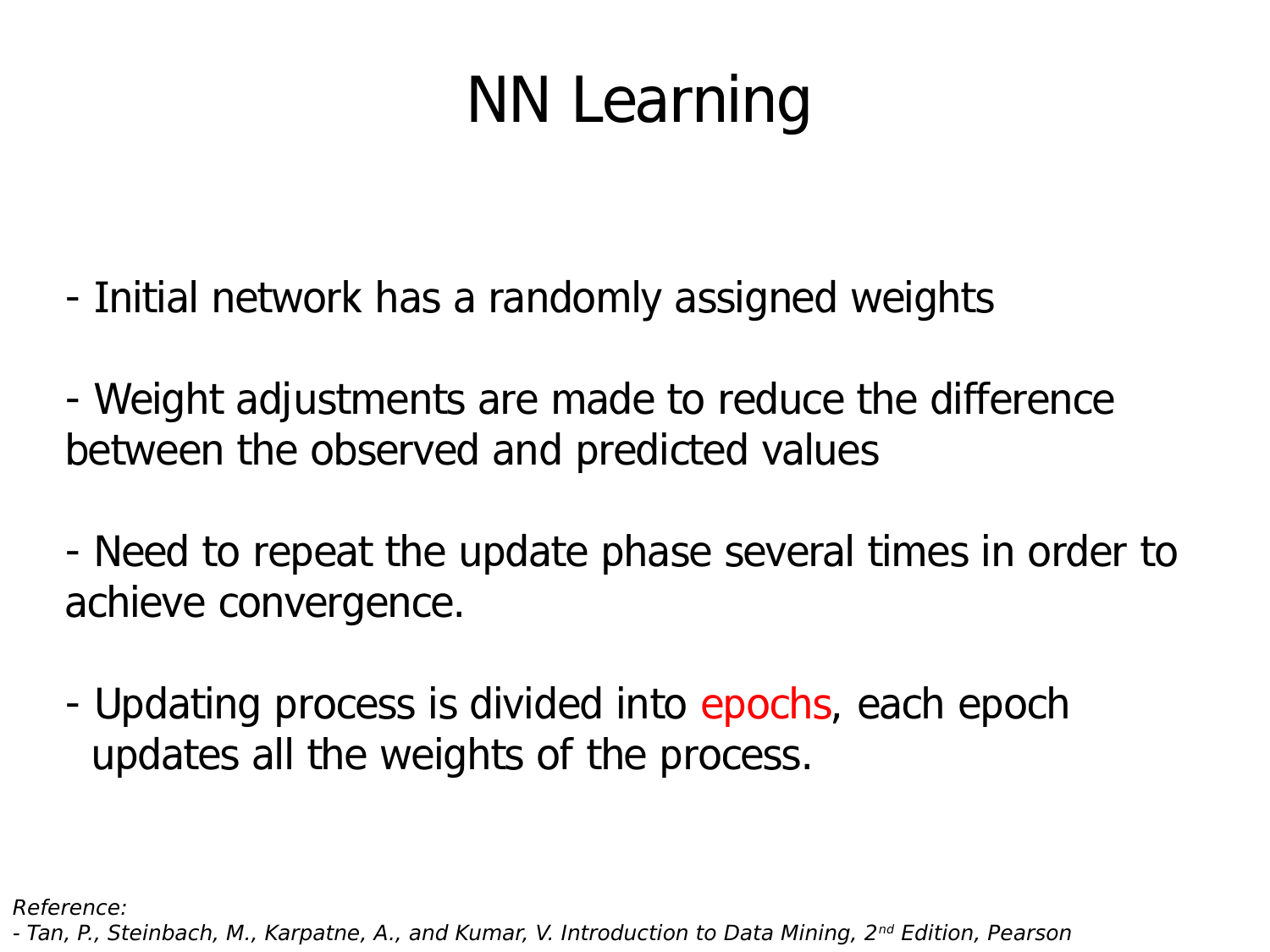

NN Learning
- Initial network has a randomly assigned weights

- Weight adjustments are made to reduce the difference between the observed and predicted values

- Need to repeat the update phase several times in order to achieve convergence.

- Updating process is divided into epochs, each epoch
  updates all the weights of the process.